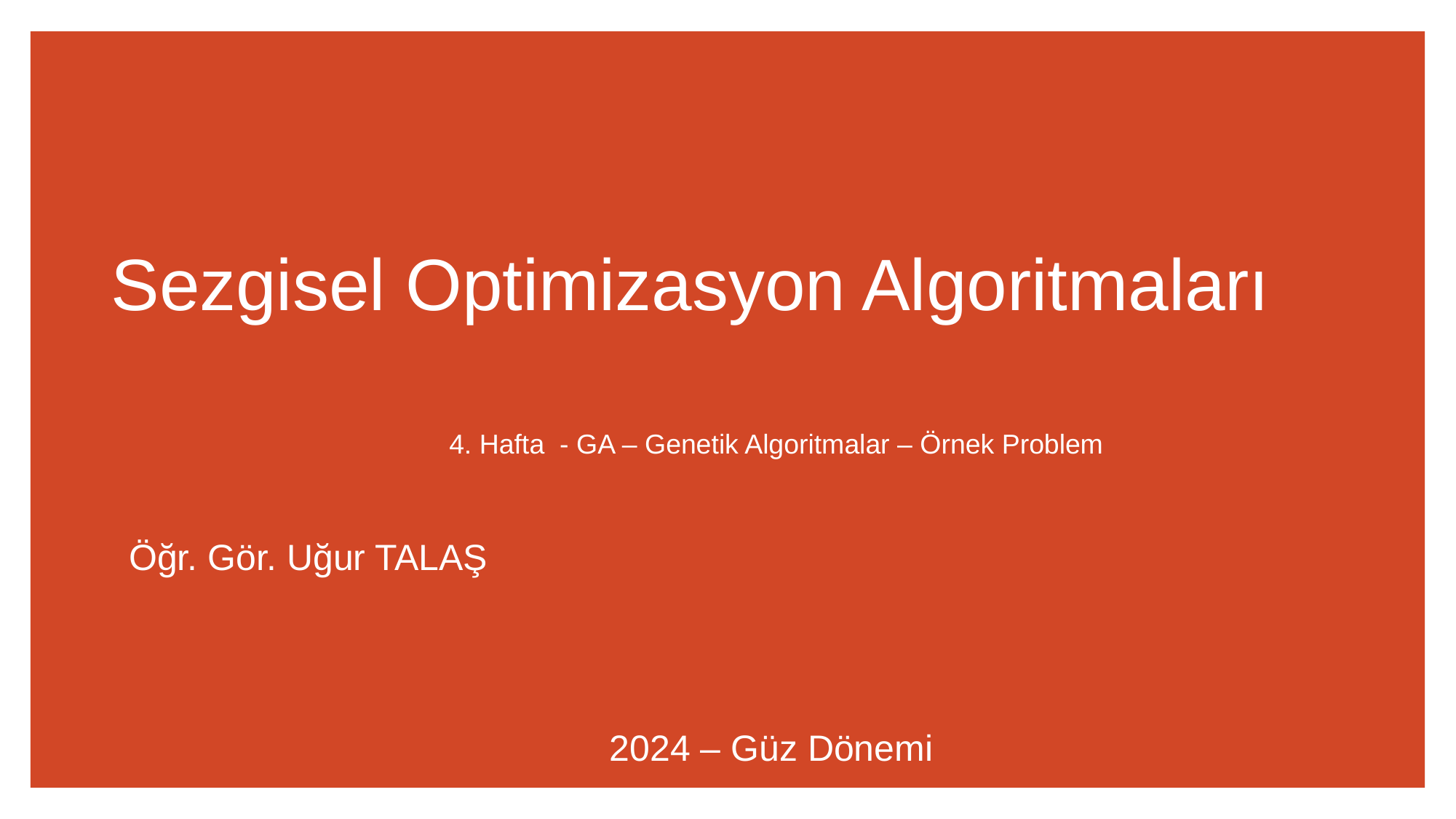

# Sezgisel Optimizasyon Algoritmaları
4. Hafta  - GA – Genetik Algoritmalar – Örnek Problem
Öğr. Gör. Uğur TALAŞ
2024 – Güz Dönemi